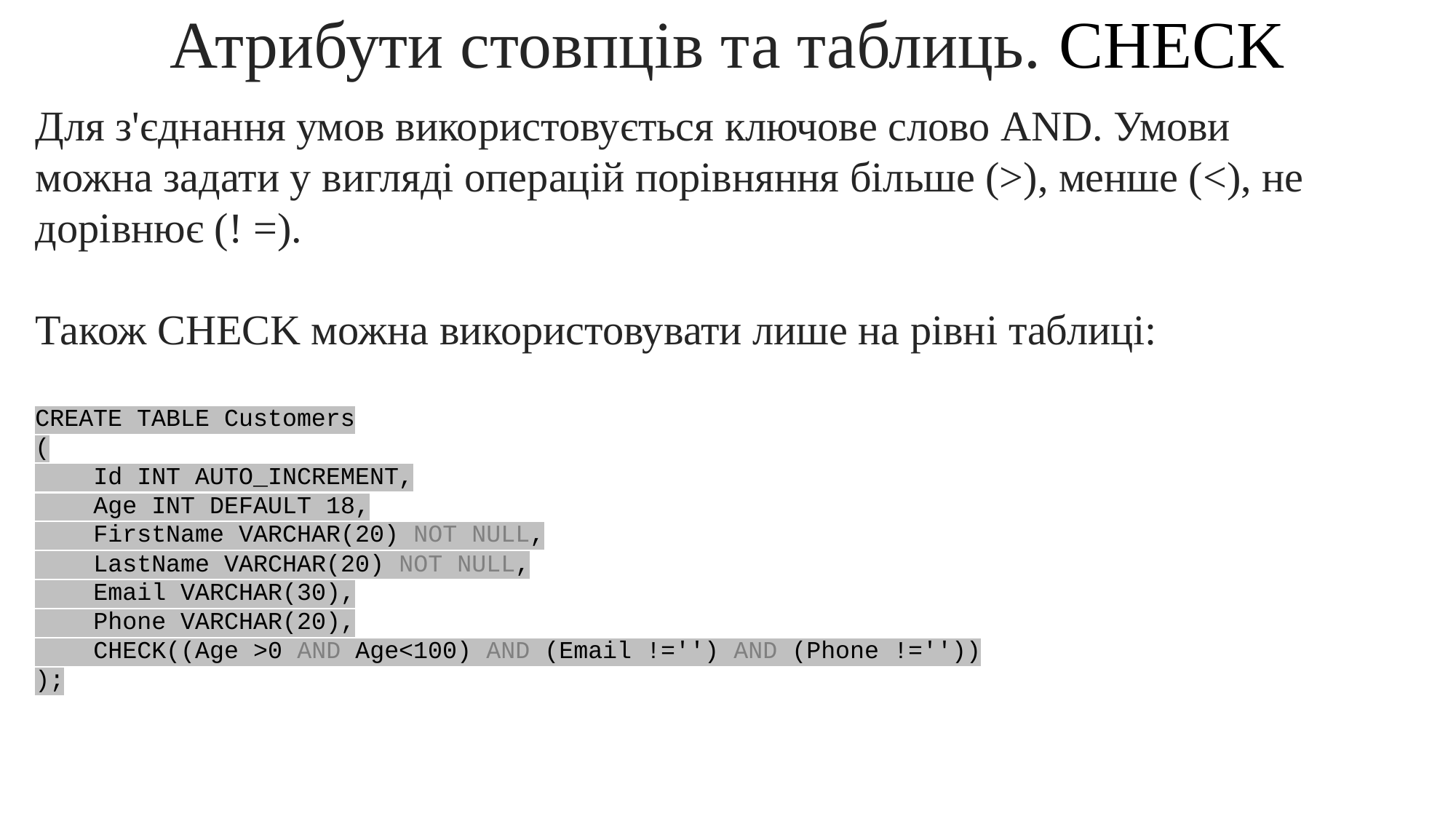

Атрибути стовпців та таблиць. CHECK
Для з'єднання умов використовується ключове слово AND. Умови можна задати у вигляді операцій порівняння більше (>), менше (<), не дорівнює (! =).

Також CHECK можна використовувати лише на рівні таблиці:
CREATE TABLE Customers
(
    Id INT AUTO_INCREMENT,
    Age INT DEFAULT 18,
    FirstName VARCHAR(20) NOT NULL,
    LastName VARCHAR(20) NOT NULL,
    Email VARCHAR(30),
    Phone VARCHAR(20),
    CHECK((Age >0 AND Age<100) AND (Email !='') AND (Phone !=''))
);